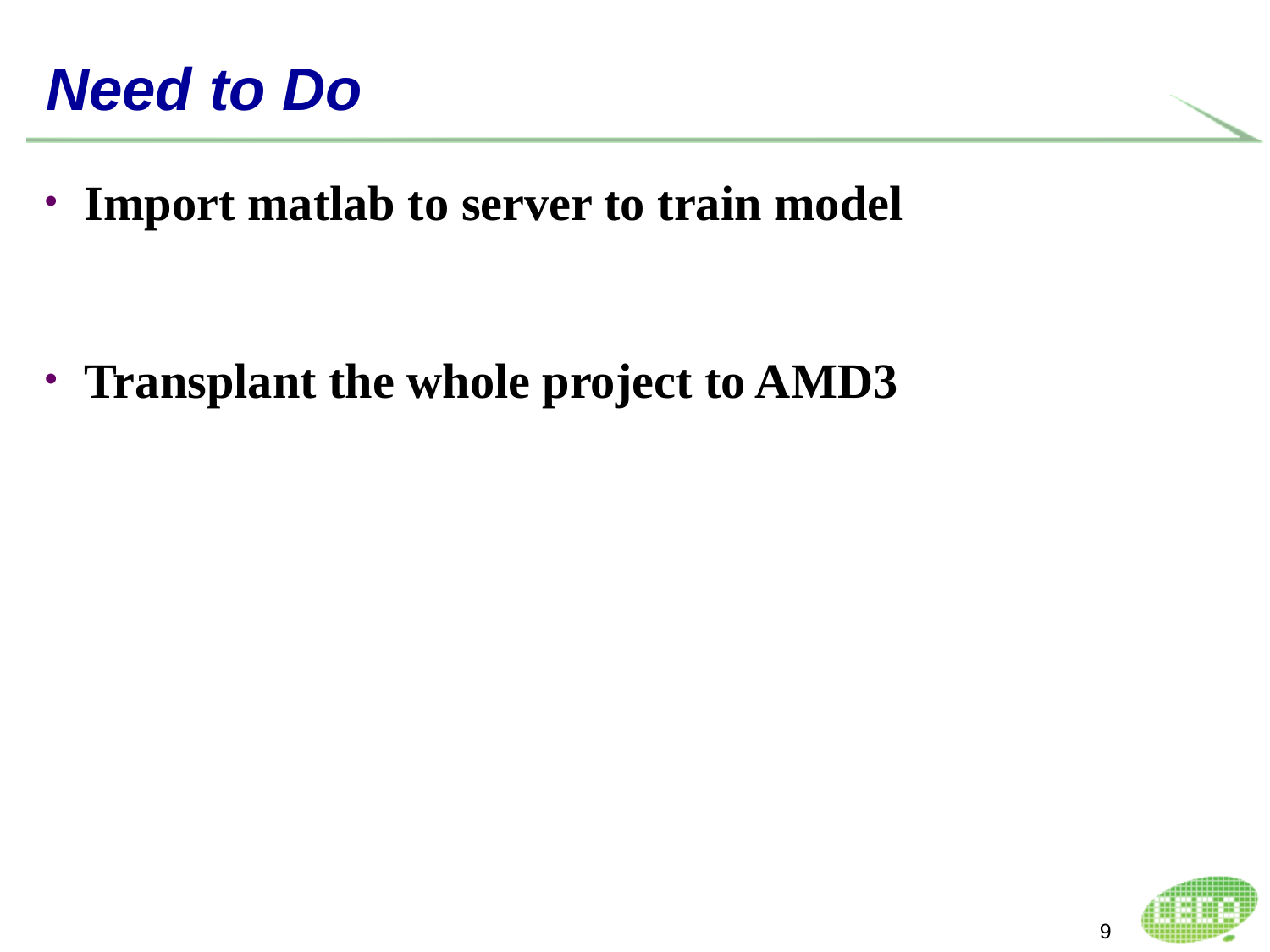

# Need to Do
Import matlab to server to train model

Transplant the whole project to AMD3